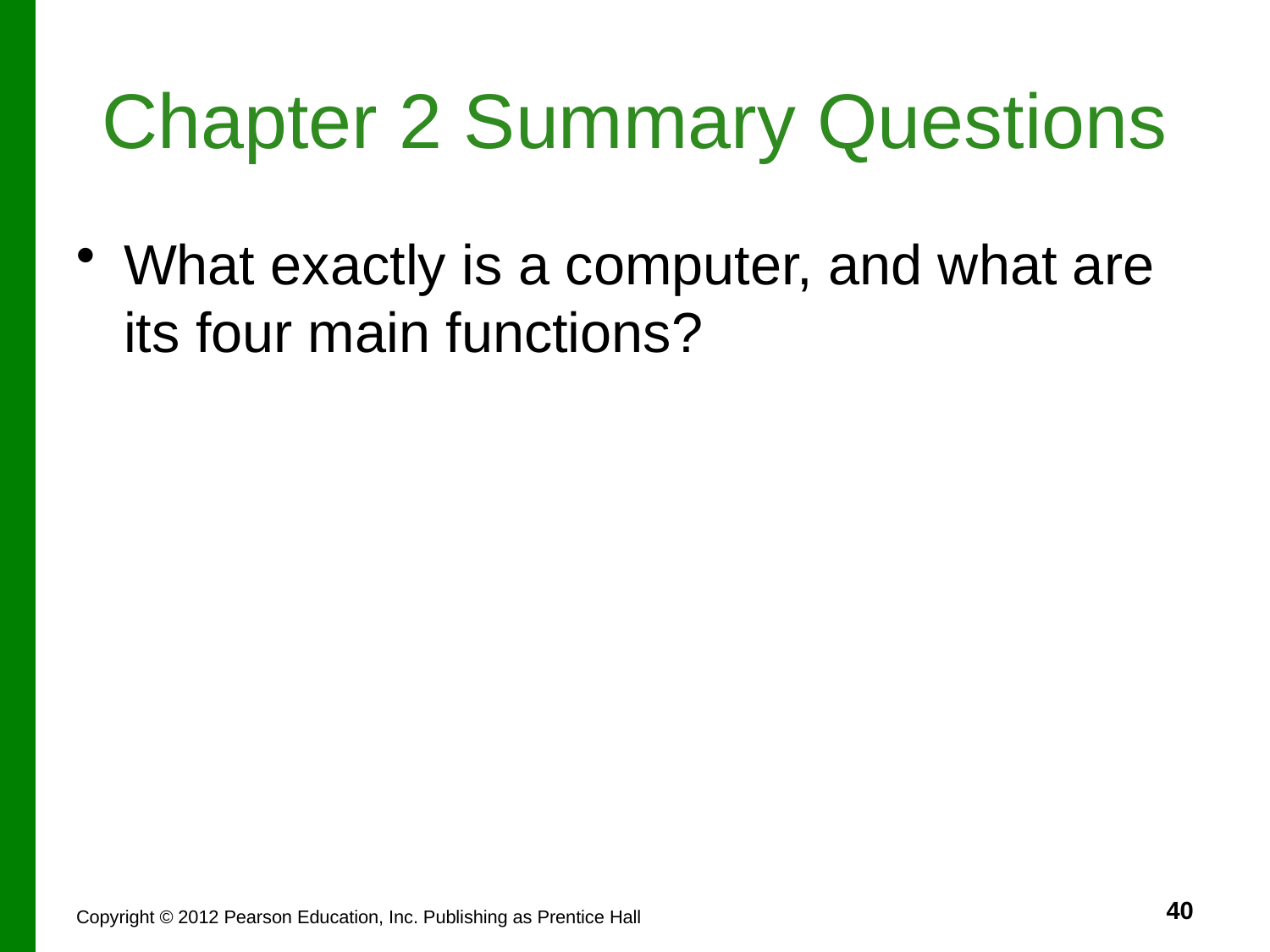

# Chapter 2 Summary Questions
What exactly is a computer, and what are its four main functions?
40
Copyright © 2012 Pearson Education, Inc. Publishing as Prentice Hall